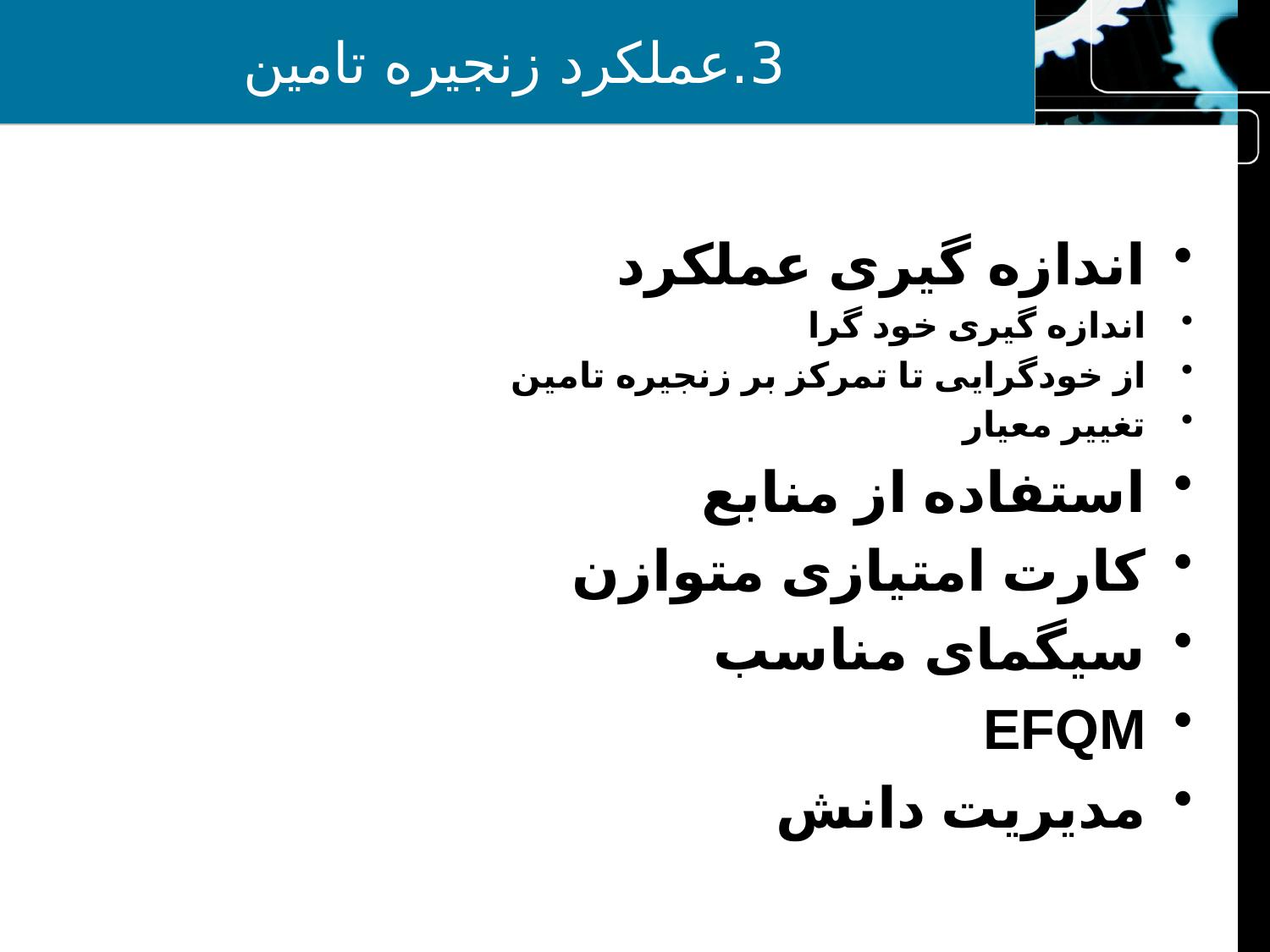

# 3.عملکرد زنجیره تامین
اندازه گیری عملکرد
اندازه گیری خود گرا
از خودگرایی تا تمرکز بر زنجیره تامین
تغییر معیار
استفاده از منابع
کارت امتیازی متوازن
سیگمای مناسب
EFQM
مدیریت دانش